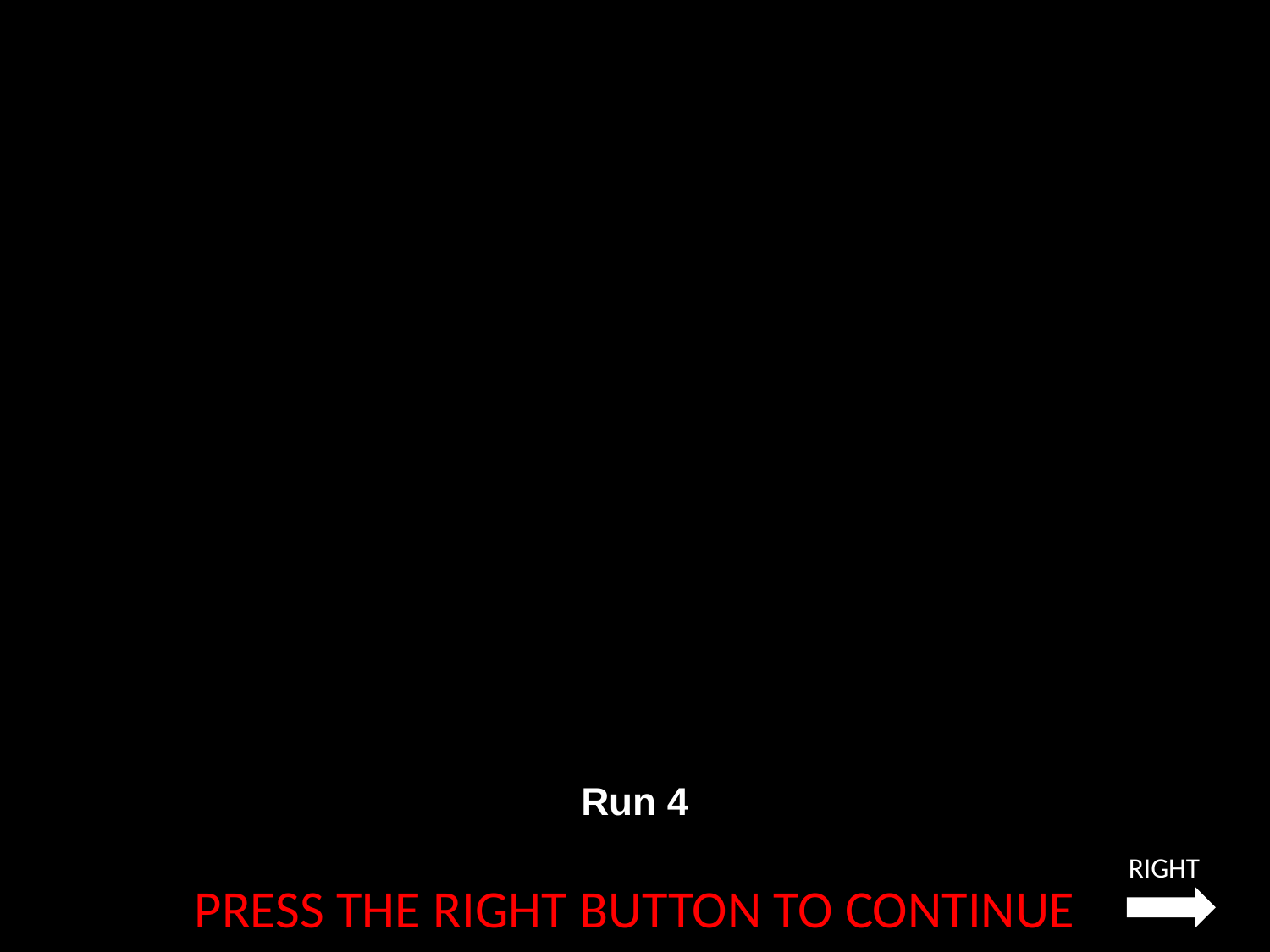

Run 4
RIGHT
PRESS THE RIGHT BUTTON TO CONTINUE